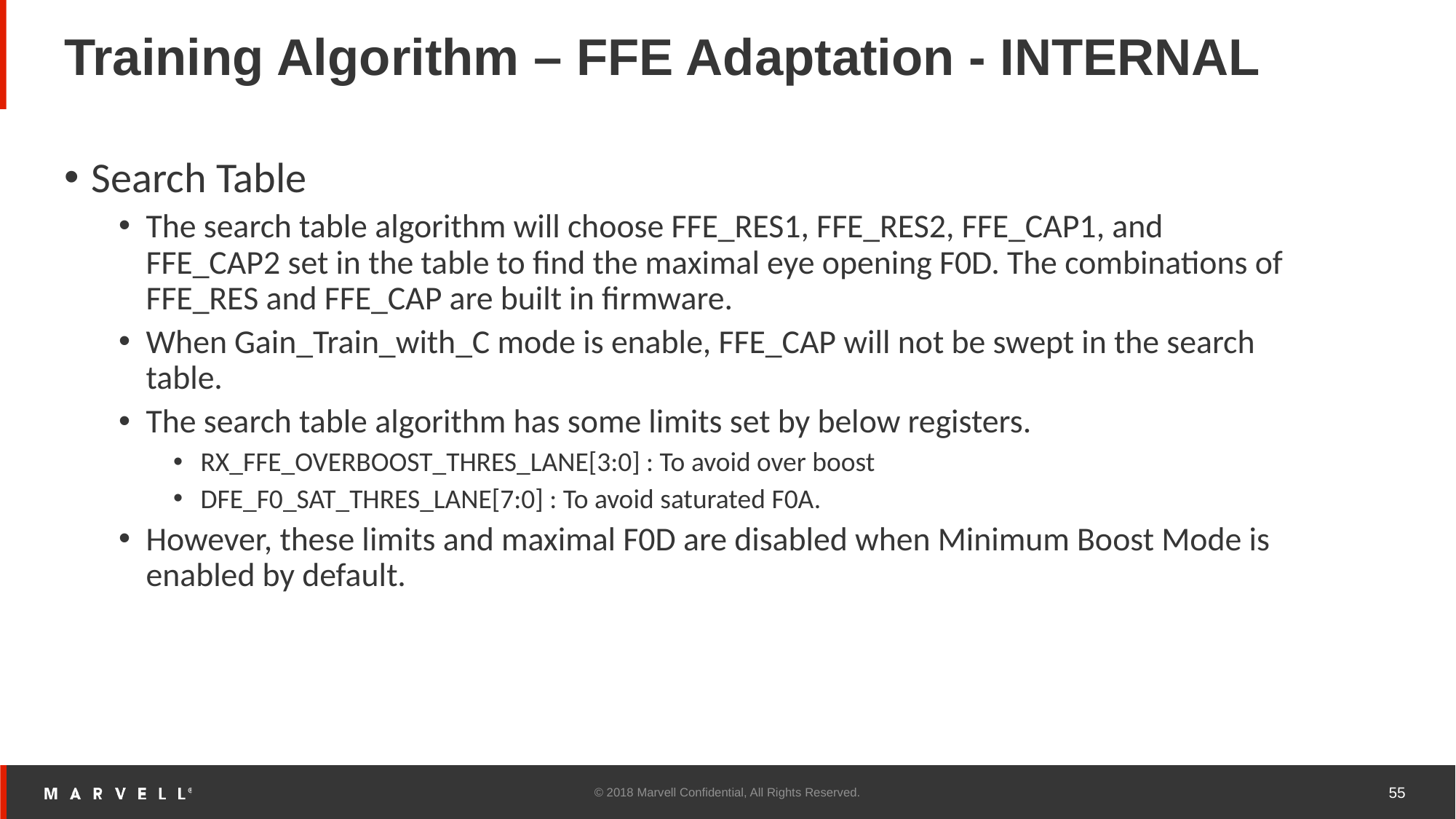

# Training Algorithm – FFE Adaptation - INTERNAL
Search Table
The search table algorithm will choose FFE_RES1, FFE_RES2, FFE_CAP1, and FFE_CAP2 set in the table to find the maximal eye opening F0D. The combinations of FFE_RES and FFE_CAP are built in firmware.
When Gain_Train_with_C mode is enable, FFE_CAP will not be swept in the search table.
The search table algorithm has some limits set by below registers.
RX_FFE_OVERBOOST_THRES_LANE[3:0] : To avoid over boost
DFE_F0_SAT_THRES_LANE[7:0] : To avoid saturated F0A.
However, these limits and maximal F0D are disabled when Minimum Boost Mode is enabled by default.
© 2018 Marvell Confidential, All Rights Reserved.
55